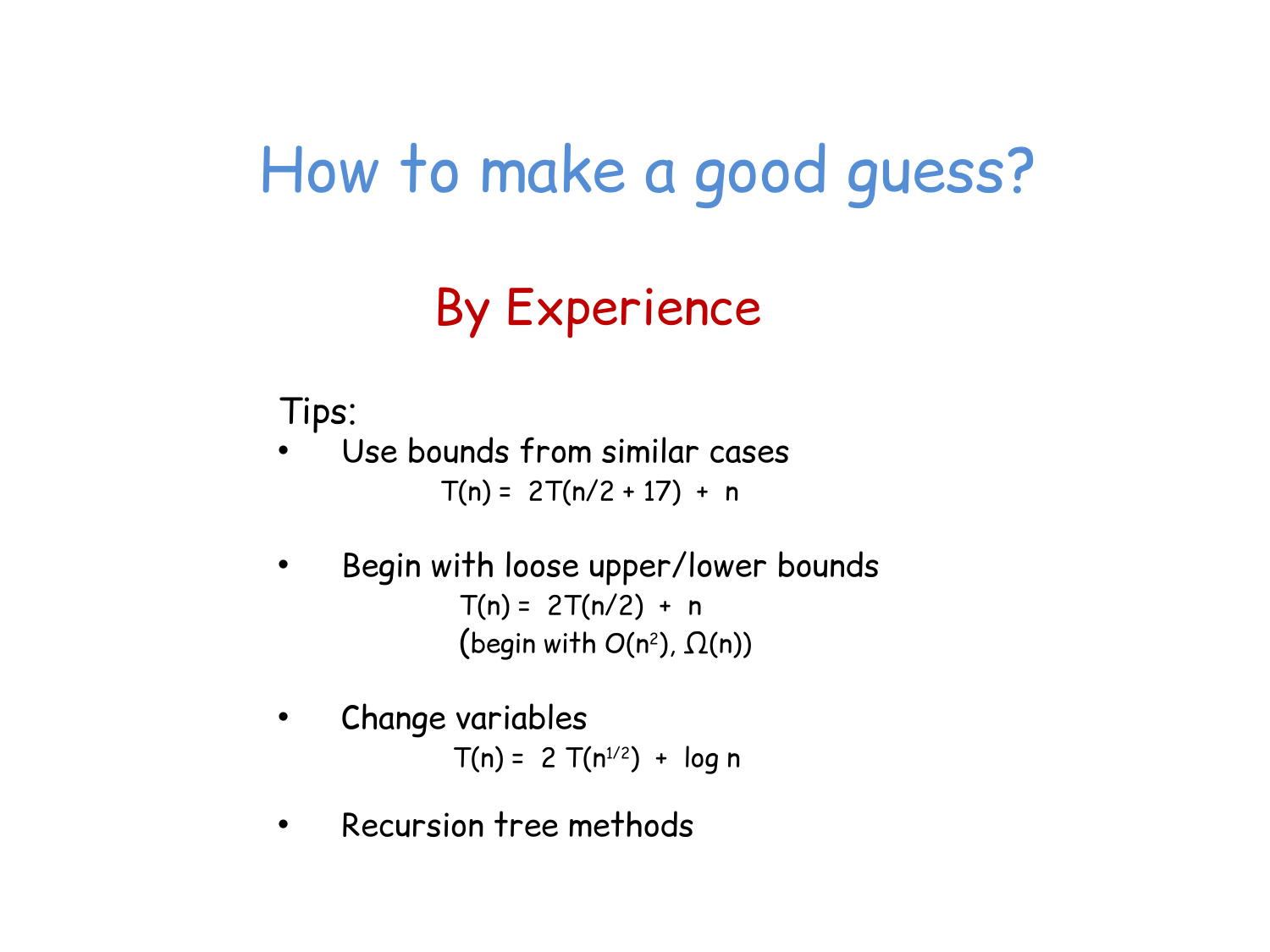

# How to make a good guess?
By Experience
Tips:
Use bounds from similar cases
                 T(n) =  2T(n/2 + 17)  +  n

Begin with loose upper/lower bounds
                   T(n) =  2T(n/2)  +  n
                   (begin with O(n2), Ω(n))

Change variables
     T(n) =  2 T(n1/2)  +  log n

Recursion tree methods